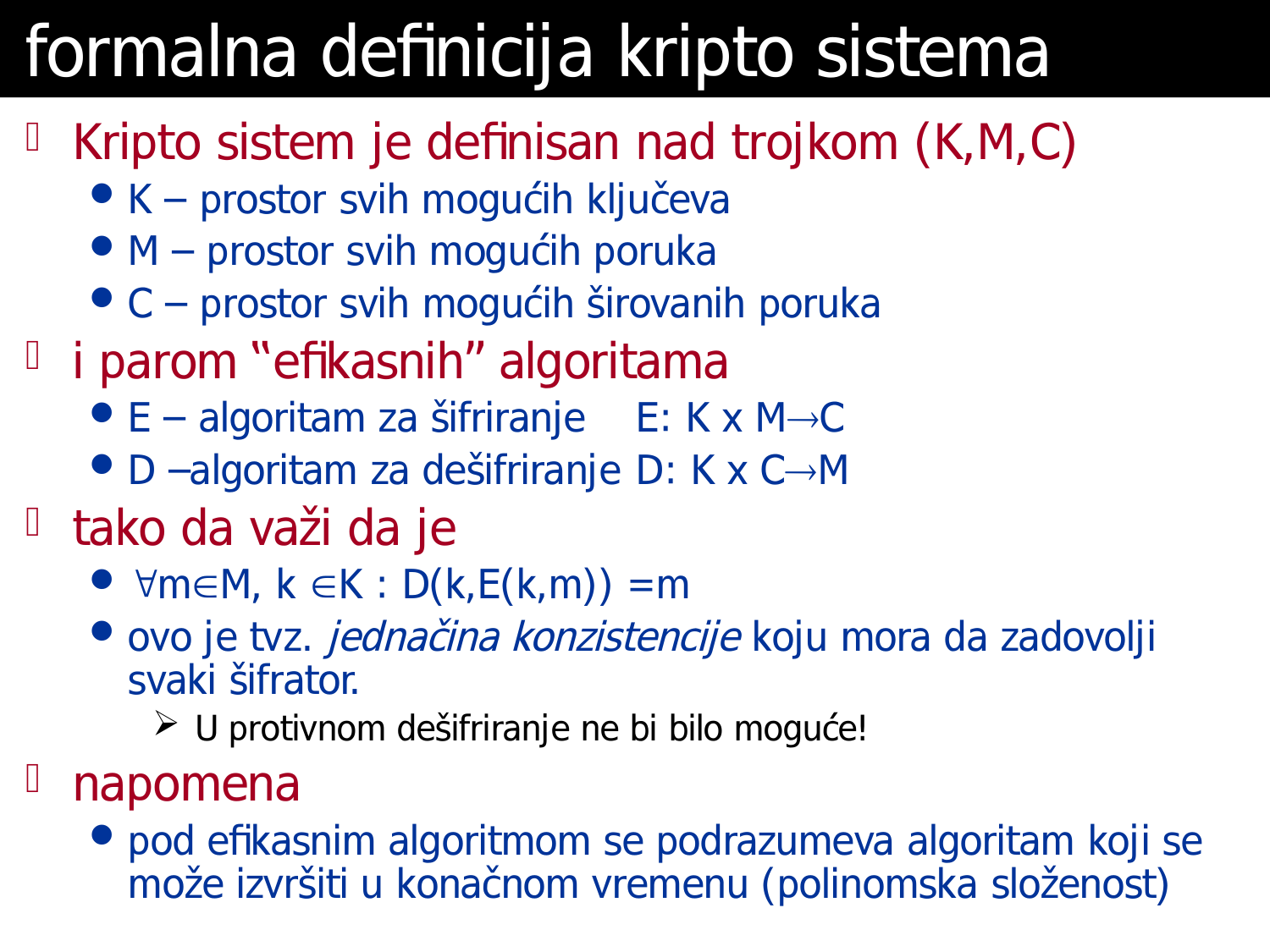

# formalna definicija kripto sistema
Kripto sistem je definisan nad trojkom (K,M,C)
K – prostor svih mogućih ključeva
M – prostor svih mogućih poruka
C – prostor svih mogućih širovanih poruka
i parom “efikasnih” algoritama
E – algoritam za šifriranje 	E: K x M→C
D –algoritam za dešifriranje	D: K x C→M
tako da važi da je
∀m∈M, k ∈K : D(k,E(k,m)) =m
ovo je tvz. jednačina konzistencije koju mora da zadovolji svaki šifrator.
 U protivnom dešifriranje ne bi bilo moguće!
napomena
pod efikasnim algoritmom se podrazumeva algoritam koji se može izvršiti u konačnom vremenu (polinomska složenost)